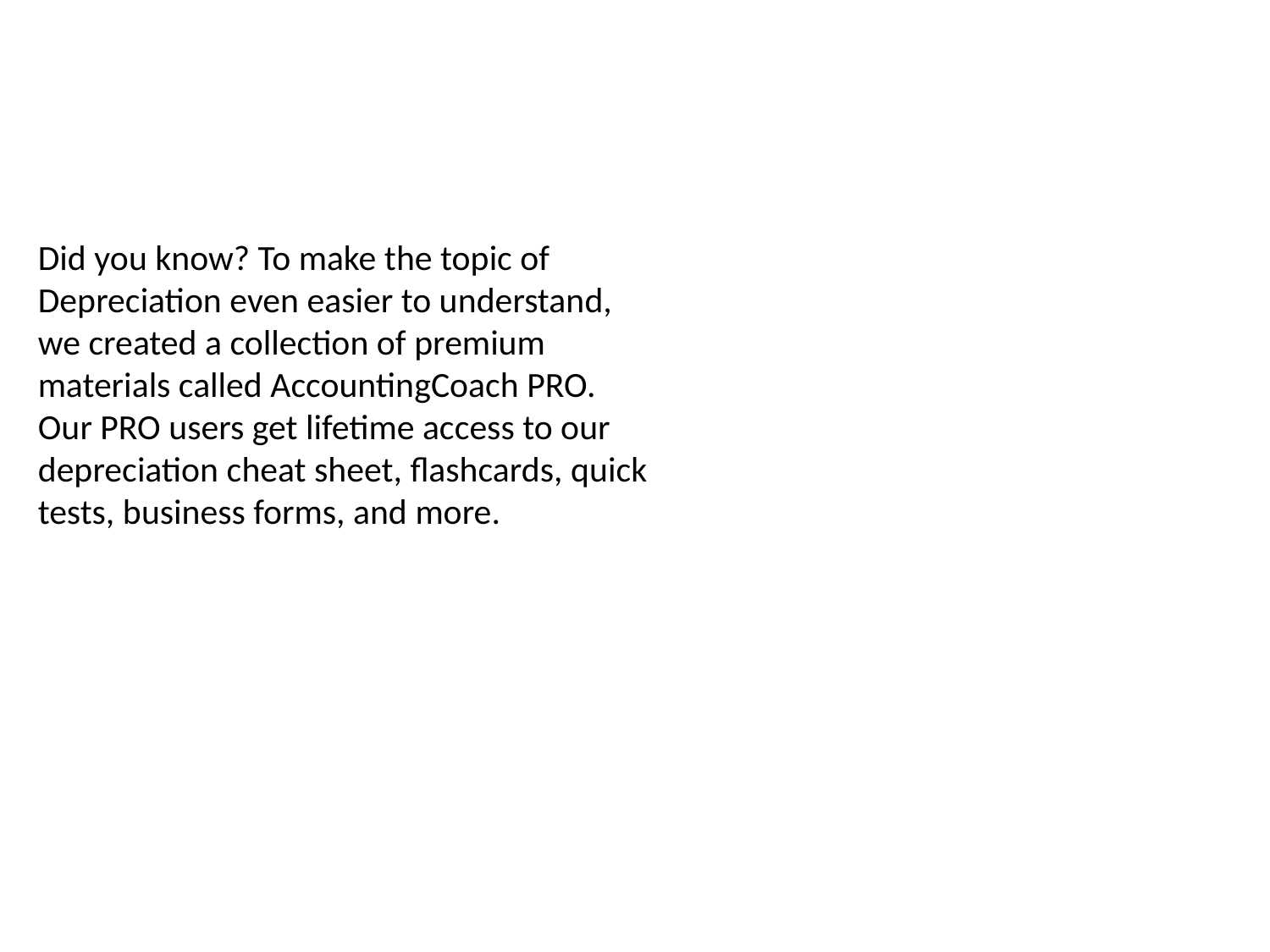

Did you know? To make the topic of Depreciation even easier to understand, we created a collection of premium materials called AccountingCoach PRO. Our PRO users get lifetime access to our depreciation cheat sheet, flashcards, quick tests, business forms, and more.